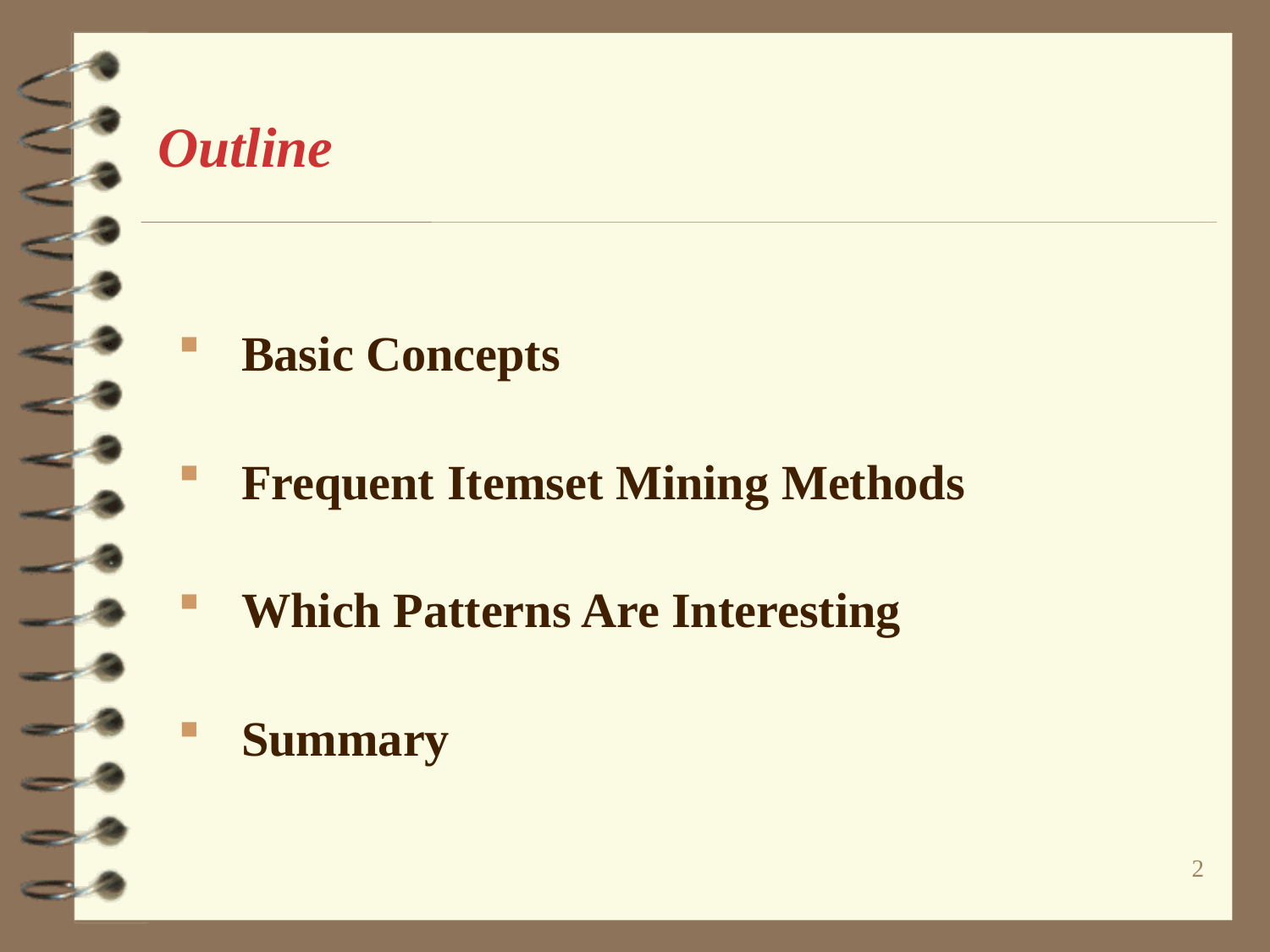

# Outline
Basic Concepts
Frequent Itemset Mining Methods
Which Patterns Are Interesting
Summary
2